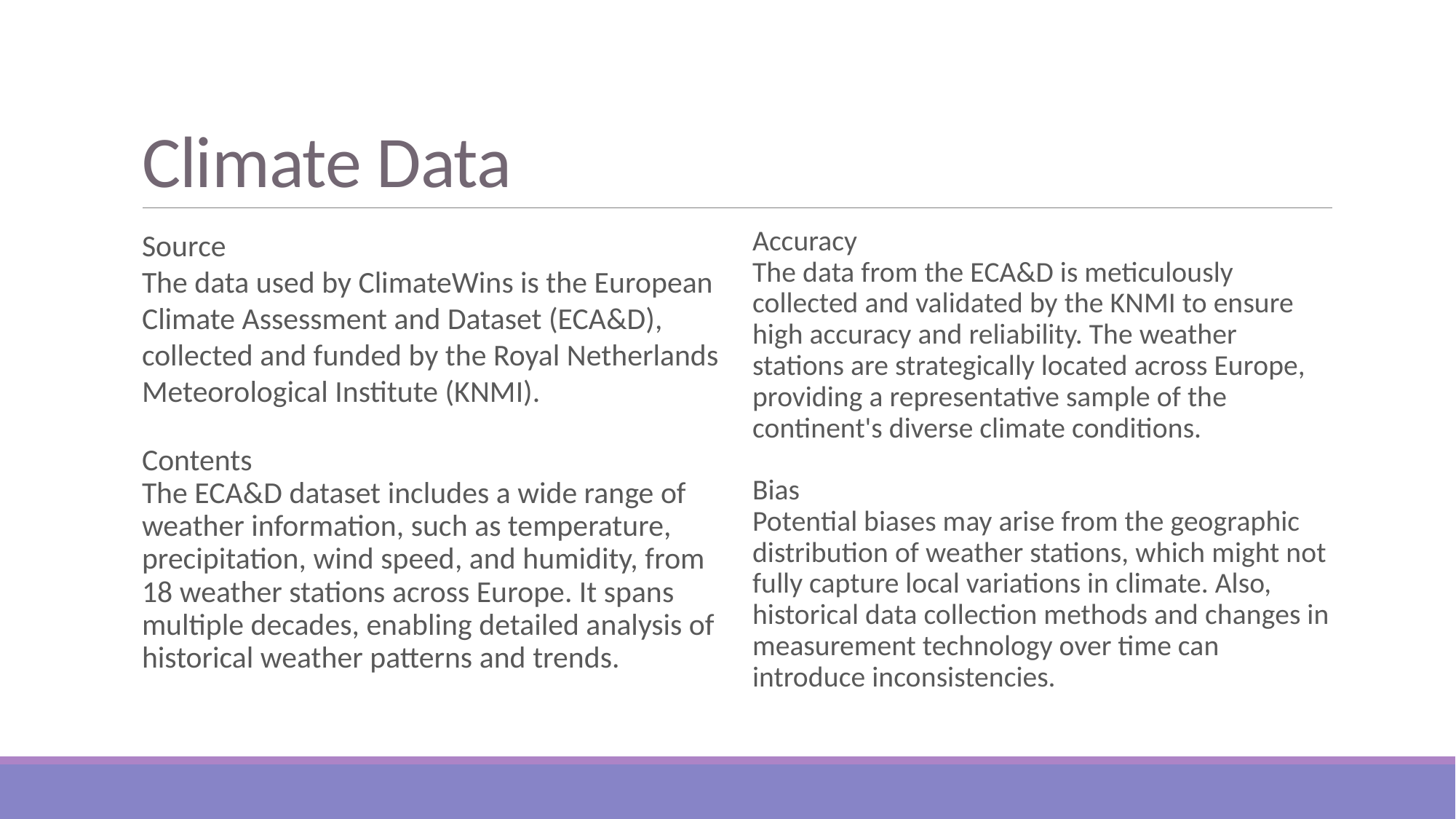

# Climate Data
Source
The data used by ClimateWins is the European Climate Assessment and Dataset (ECA&D), collected and funded by the Royal Netherlands Meteorological Institute (KNMI).

Contents
The ECA&D dataset includes a wide range of weather information, such as temperature, precipitation, wind speed, and humidity, from 18 weather stations across Europe. It spans multiple decades, enabling detailed analysis of historical weather patterns and trends.
Accuracy
The data from the ECA&D is meticulously collected and validated by the KNMI to ensure high accuracy and reliability. The weather stations are strategically located across Europe, providing a representative sample of the continent's diverse climate conditions.

Bias
Potential biases may arise from the geographic distribution of weather stations, which might not fully capture local variations in climate. Also, historical data collection methods and changes in measurement technology over time can introduce inconsistencies.